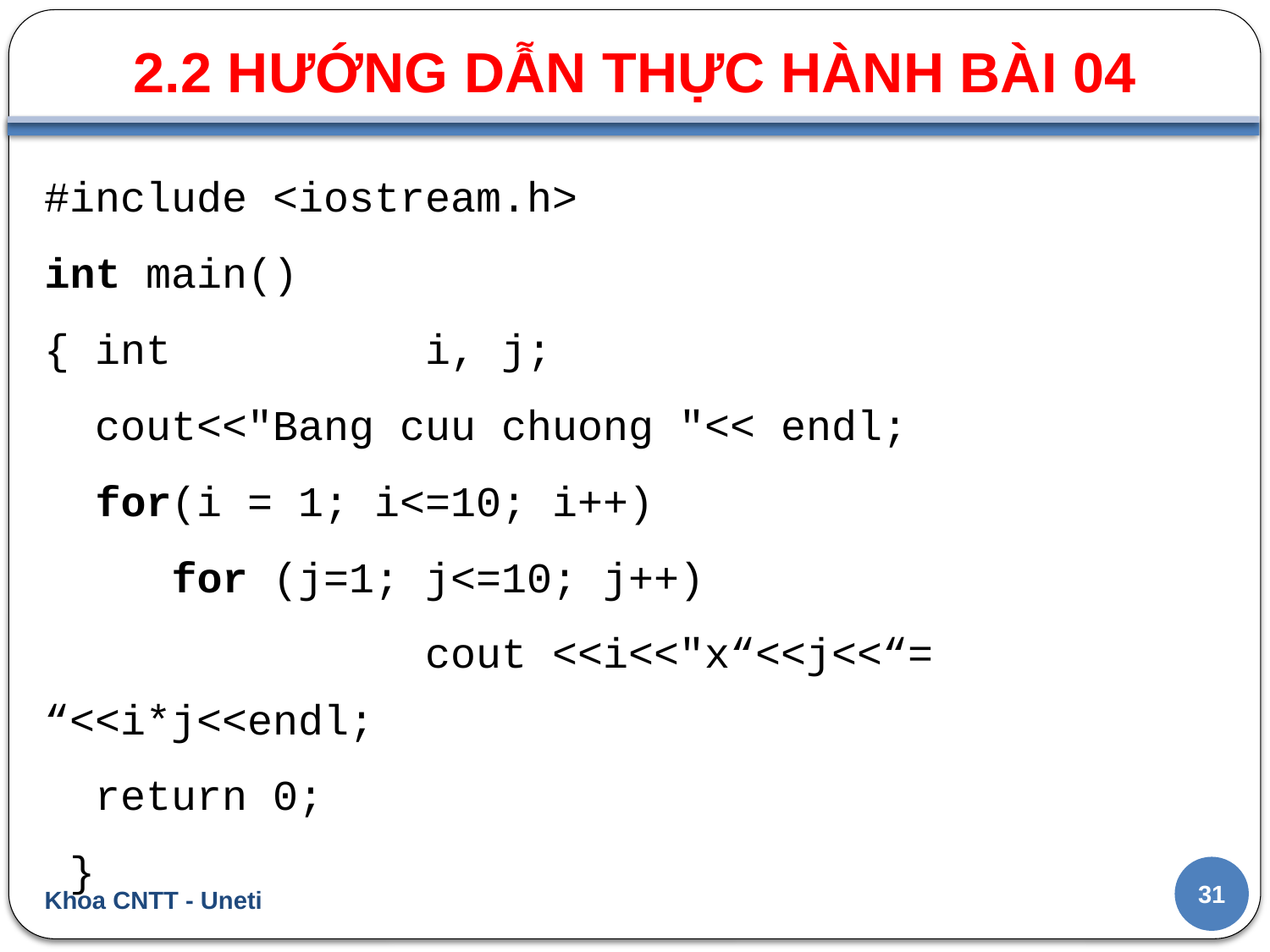

# 2.2 HƯỚNG DẪN THỰC HÀNH BÀI 04
#include <iostream.h>
int main()
{ int		i, j;
  cout<<"Bang cuu chuong "<< endl;
  for(i = 1; i<=10; i++)
	for (j=1; j<=10; j++)
     		cout <<i<<"x“<<j<<“= “<<i*j<<endl;
  return 0;
 }
31
Khoa CNTT - Uneti